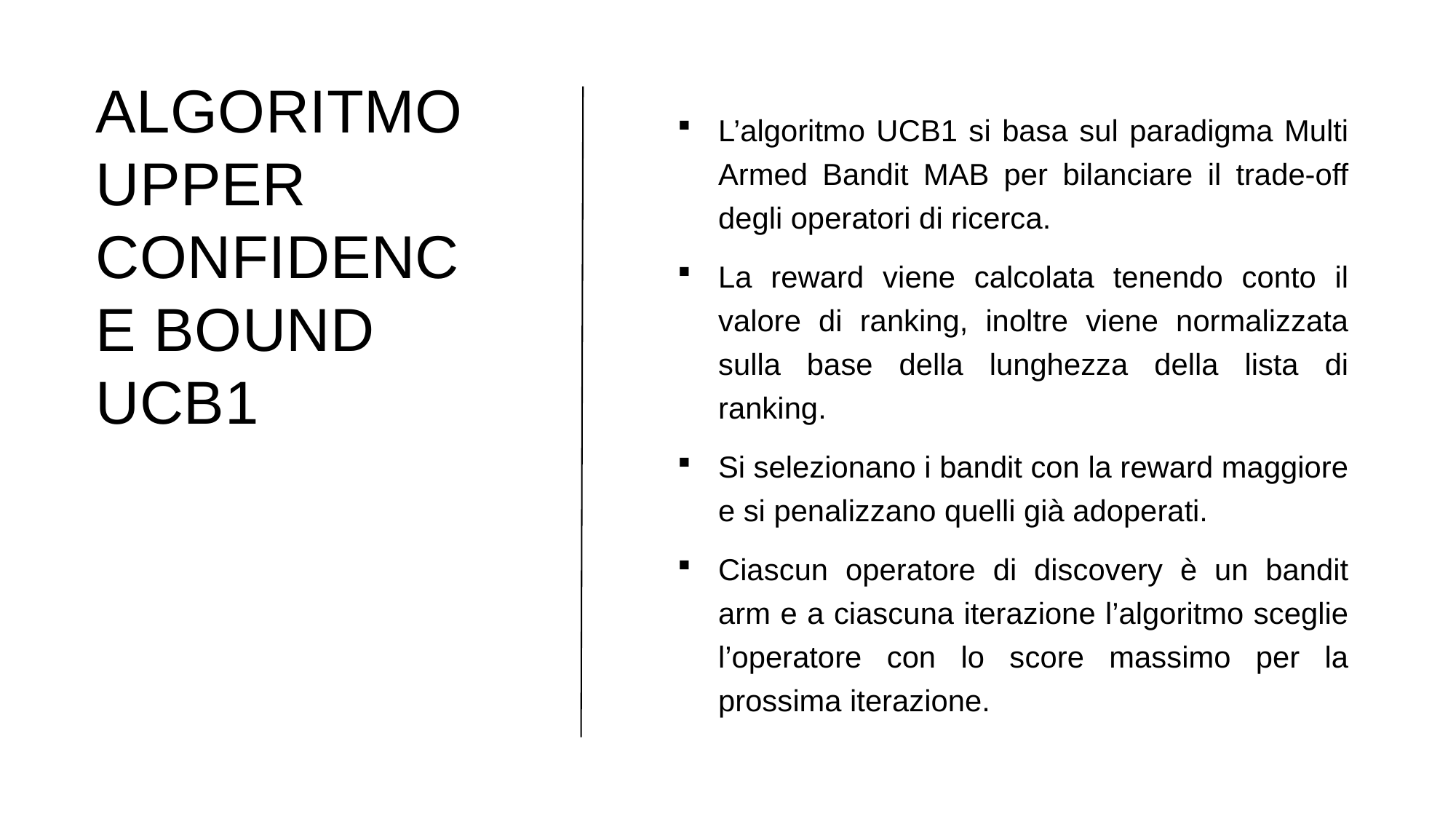

# Algoritmo Upper confidence bound ucb1
L’algoritmo UCB1 si basa sul paradigma Multi Armed Bandit MAB per bilanciare il trade-off degli operatori di ricerca.
La reward viene calcolata tenendo conto il valore di ranking, inoltre viene normalizzata sulla base della lunghezza della lista di ranking.
Si selezionano i bandit con la reward maggiore e si penalizzano quelli già adoperati.
Ciascun operatore di discovery è un bandit arm e a ciascuna iterazione l’algoritmo sceglie l’operatore con lo score massimo per la prossima iterazione.
17